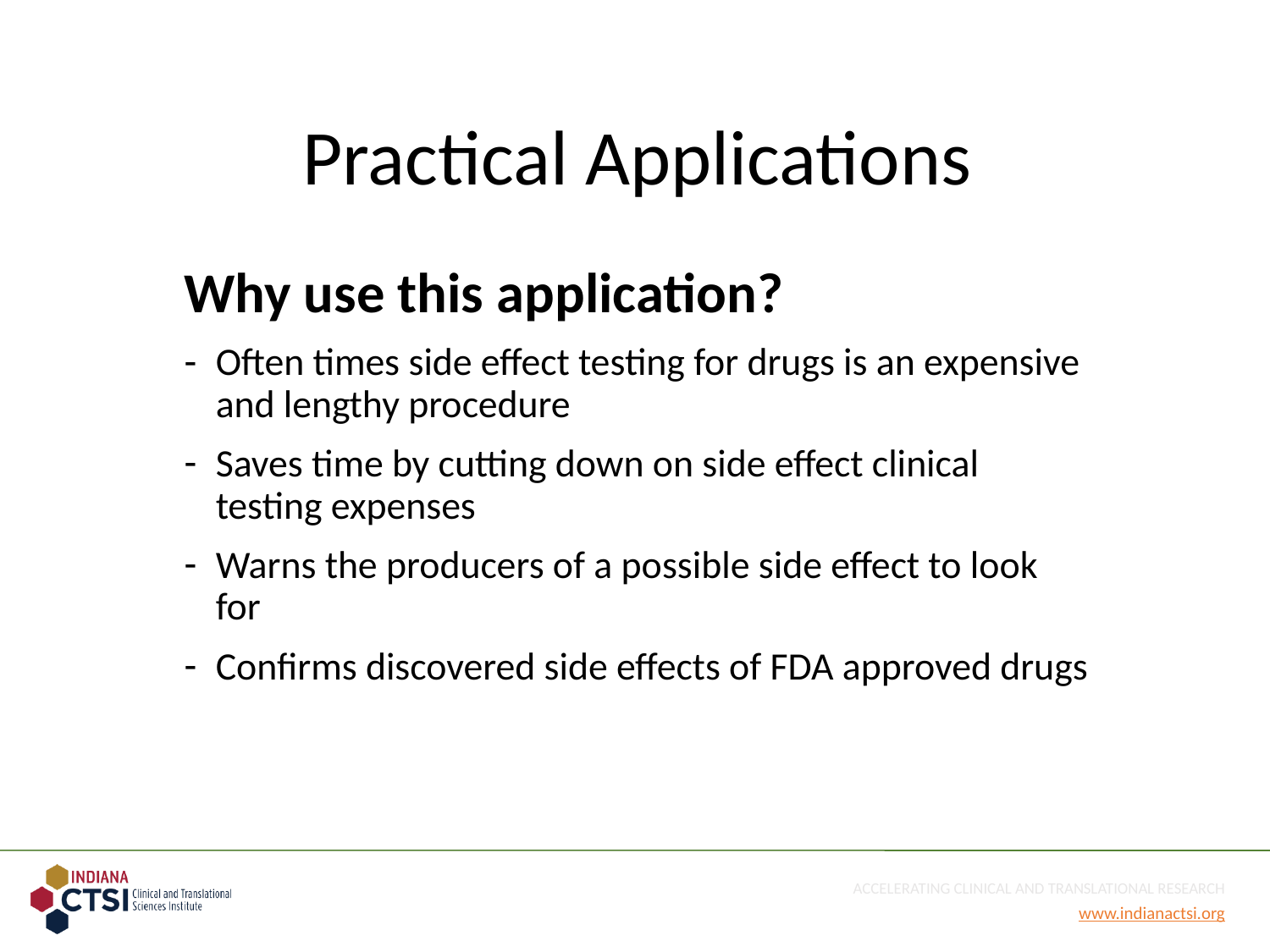

# Practical Applications
Why use this application?
Often times side effect testing for drugs is an expensive and lengthy procedure
Saves time by cutting down on side effect clinical testing expenses
Warns the producers of a possible side effect to look for
Confirms discovered side effects of FDA approved drugs